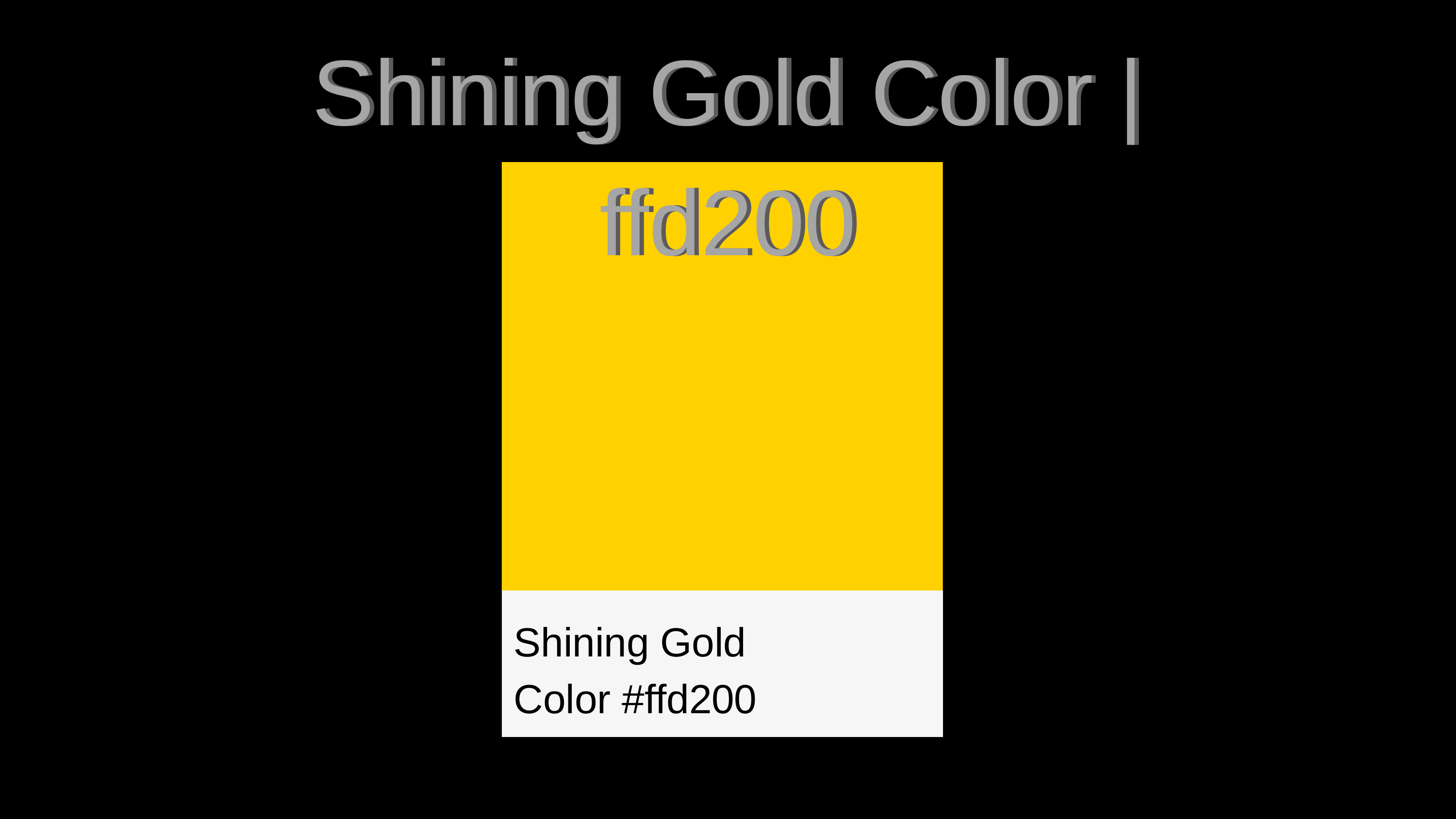

Shining Gold Color | ffd200
Shining Gold Color | ffd200

Shining Gold Color #ffd200